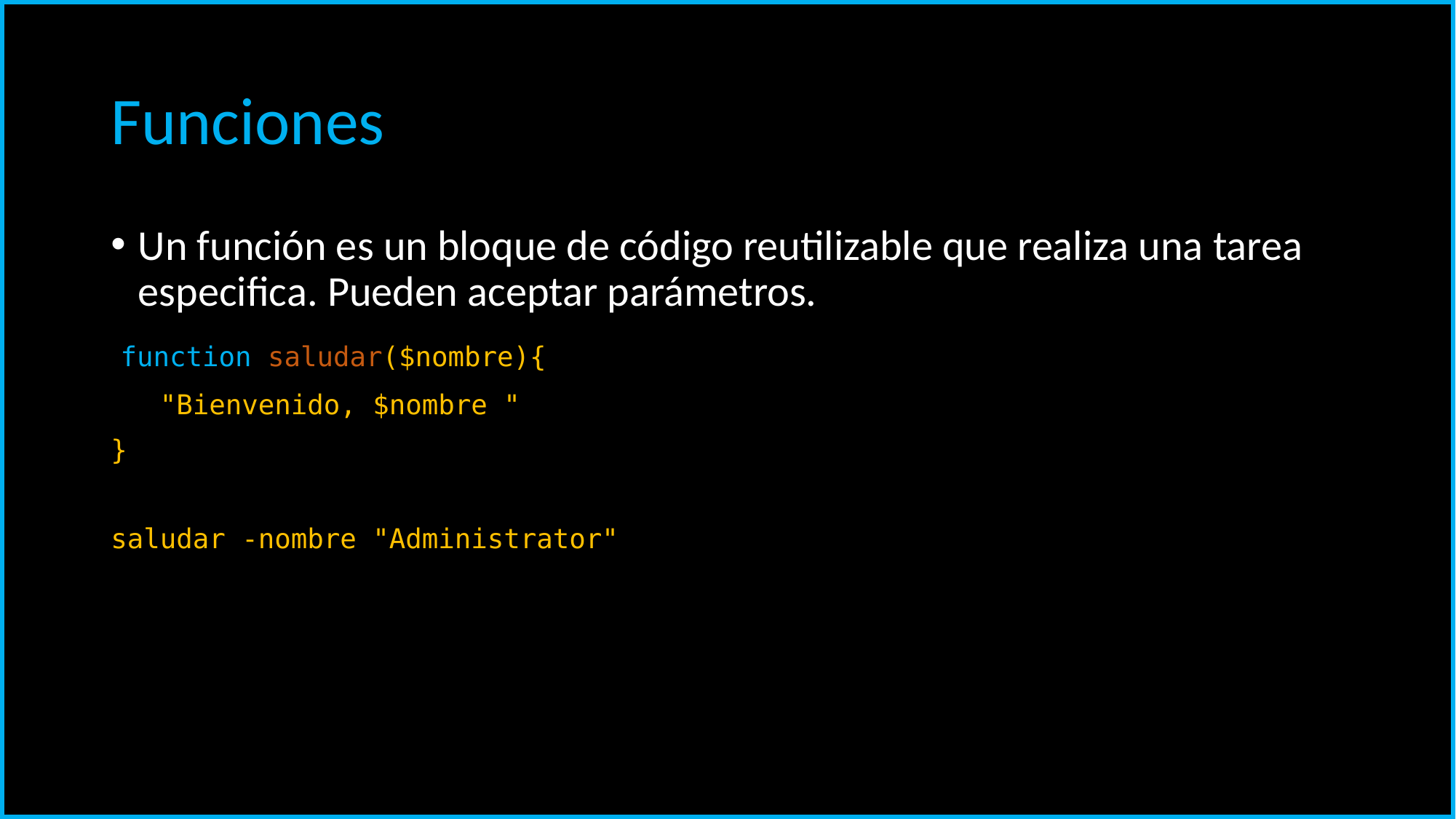

# Funciones
Un función es un bloque de código reutilizable que realiza una tarea especifica. Pueden aceptar parámetros.
 function saludar($nombre){
   "Bienvenido, $nombre "
}

saludar -nombre "Administrator"